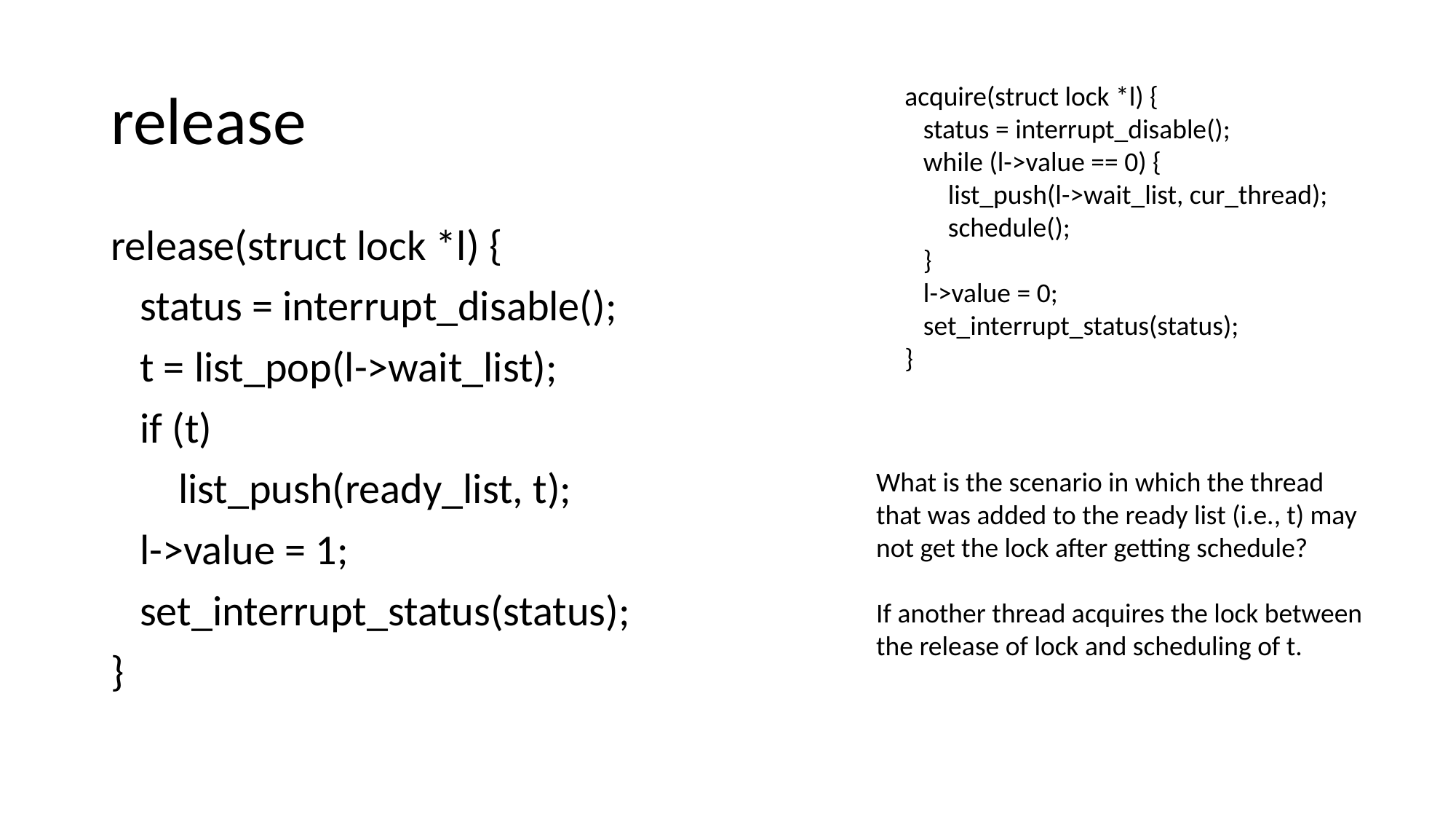

# release
acquire(struct lock *l) {
   status = interrupt_disable();
   while (l->value == 0) {
       list_push(l->wait_list, cur_thread);
       schedule();
   }
   l->value = 0;
   set_interrupt_status(status);
}

release(struct lock *l) {
   status = interrupt_disable();
   t = list_pop(l->wait_list);
   if (t)
       list_push(ready_list, t);
   l->value = 1;
   set_interrupt_status(status);
}
What is the scenario in which the thread that was added to the ready list (i.e., t) may not get the lock after getting schedule?

If another thread acquires the lock between the release of lock and scheduling of t.